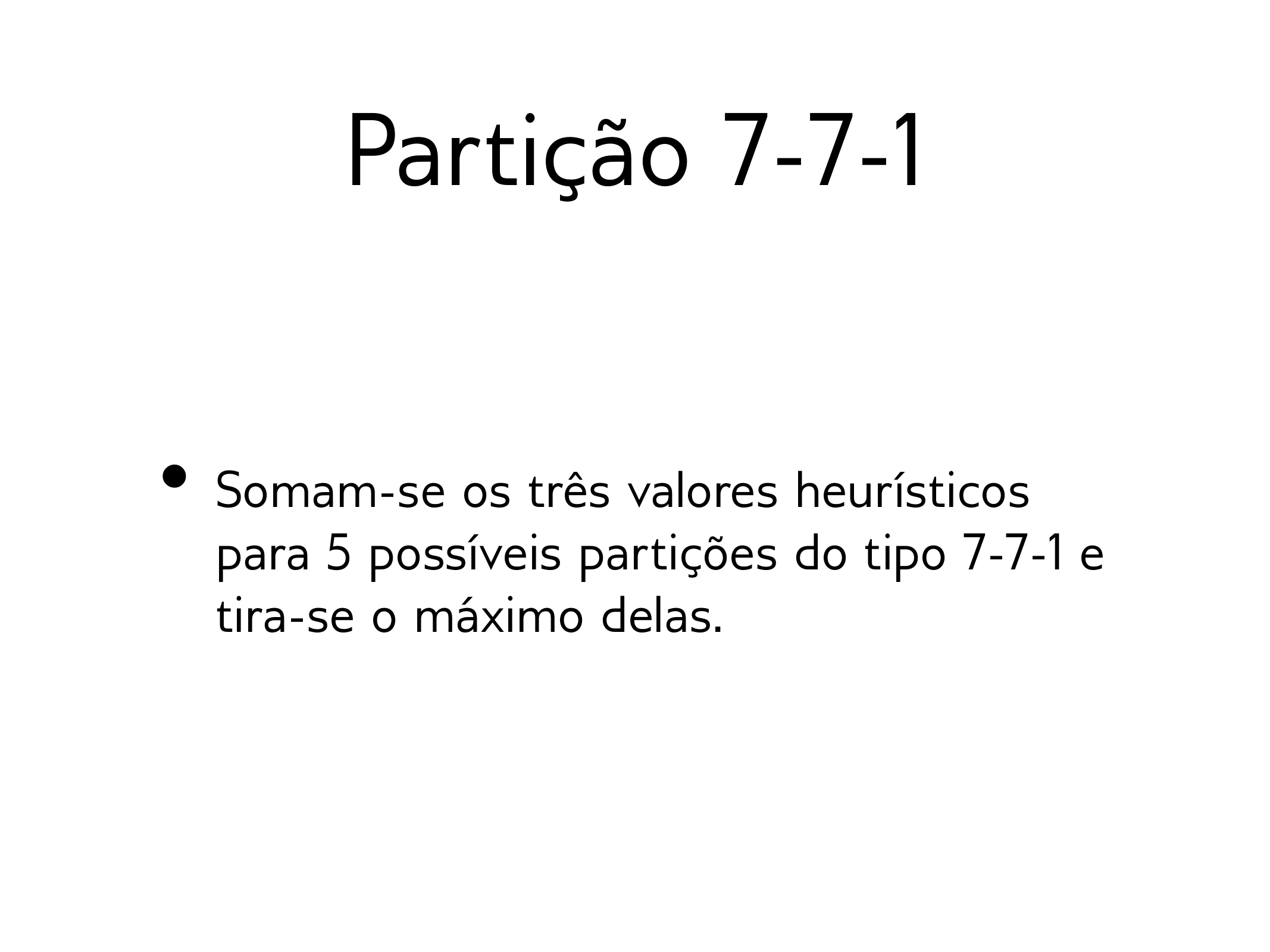

# Partição 7-7-1
Somam-se os três valores heurísticos para 5 possíveis partições do tipo 7-7-1 e tira-se o máximo delas.